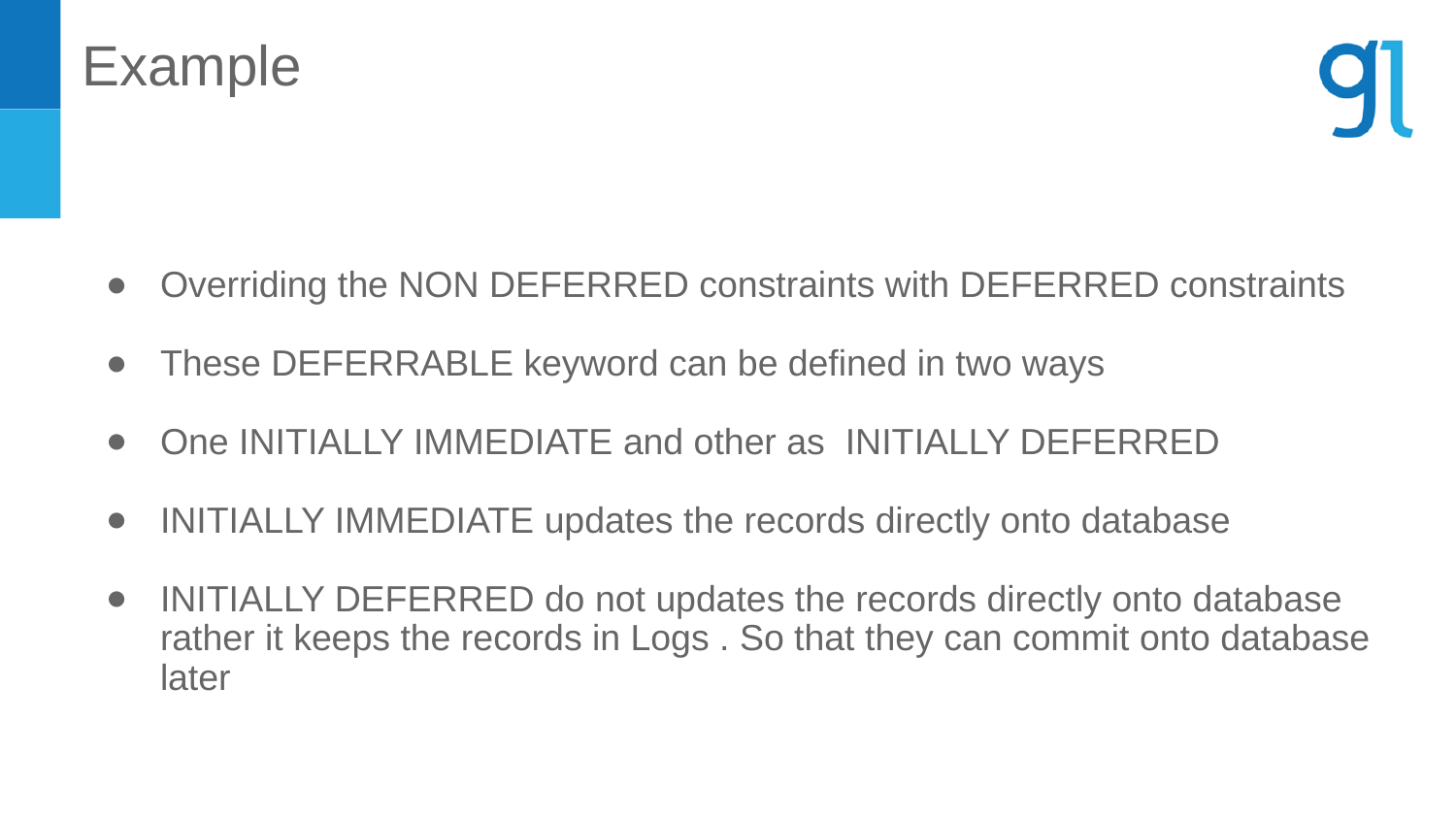

Example

Overriding the NON DEFERRED constraints with DEFERRED constraints

These DEFERRABLE keyword can be defined in two ways

One INITIALLY IMMEDIATE and other as  INITIALLY DEFERRED

INITIALLY IMMEDIATE updates the records directly onto database

INITIALLY DEFERRED do not updates the records directly onto database rather it keeps the records in Logs . So that they can commit onto database later